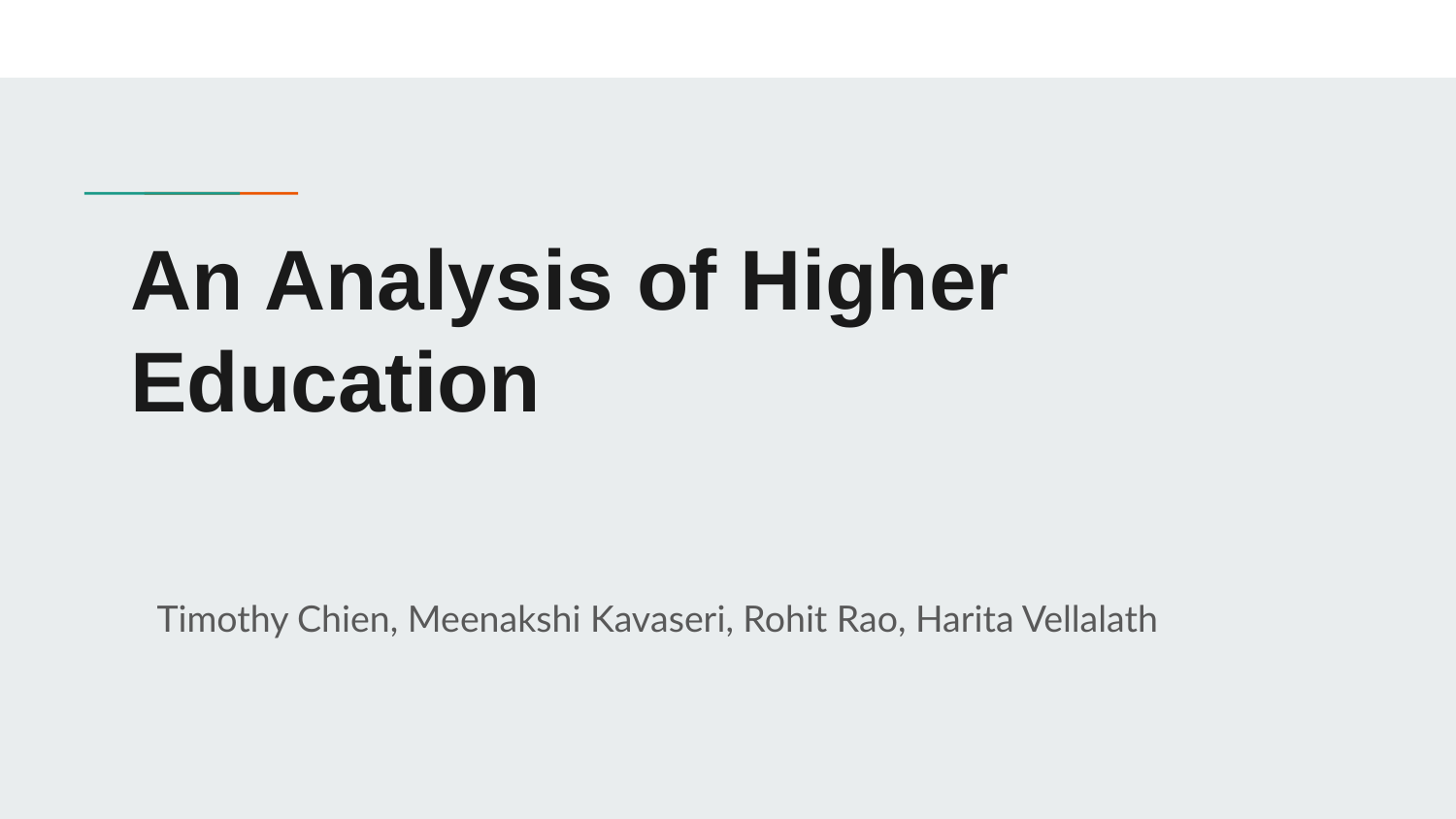

# An Analysis of Higher Education
Timothy Chien, Meenakshi Kavaseri, Rohit Rao, Harita Vellalath